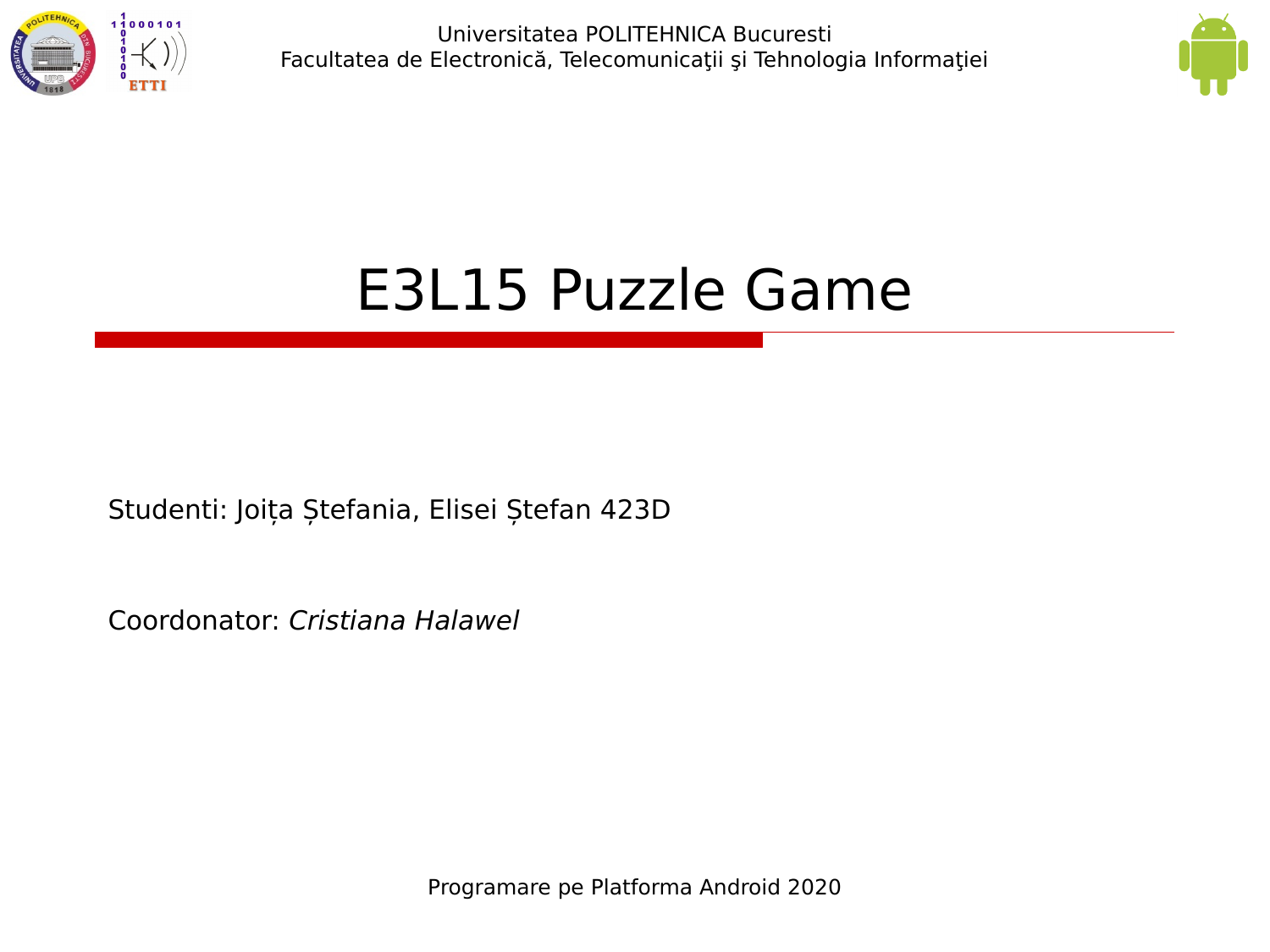

# E3L15 Puzzle Game
Studenti: Joița Ștefania, Elisei Ștefan 423D

Coordonator: Cristiana Halawel

Programare pe Platforma Android 2020